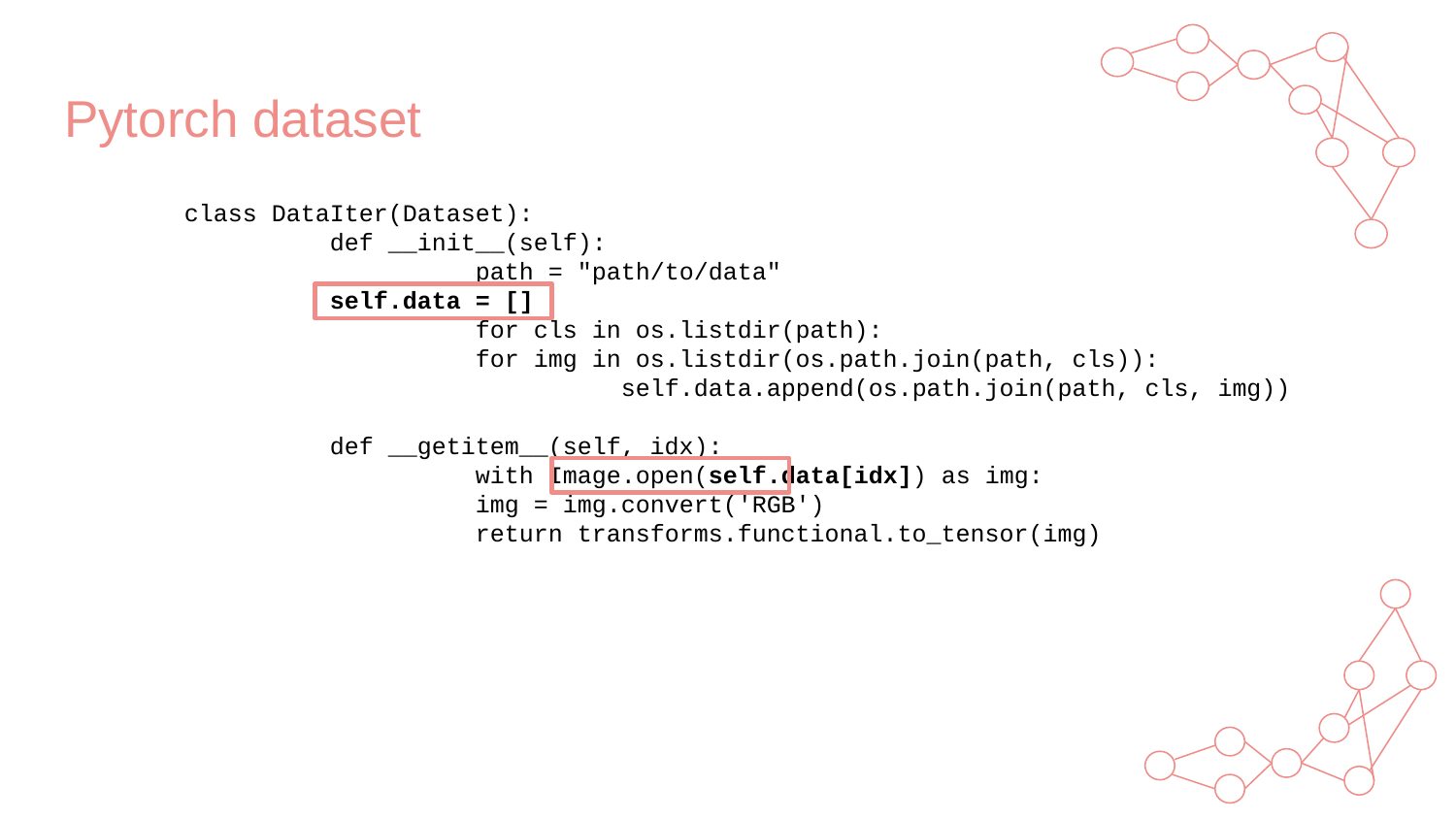

# Pytorch dataset
class DataIter(Dataset):
	def __init__(self):
    		path = "path/to/data"
        	self.data = []
    		for cls in os.listdir(path):
        		for img in os.listdir(os.path.join(path, cls)):
                		self.data.append(os.path.join(path, cls, img))

	def __getitem__(self, idx):
    		with Image.open(self.data[idx]) as img:
        		img = img.convert('RGB')
            	return transforms.functional.to_tensor(img)